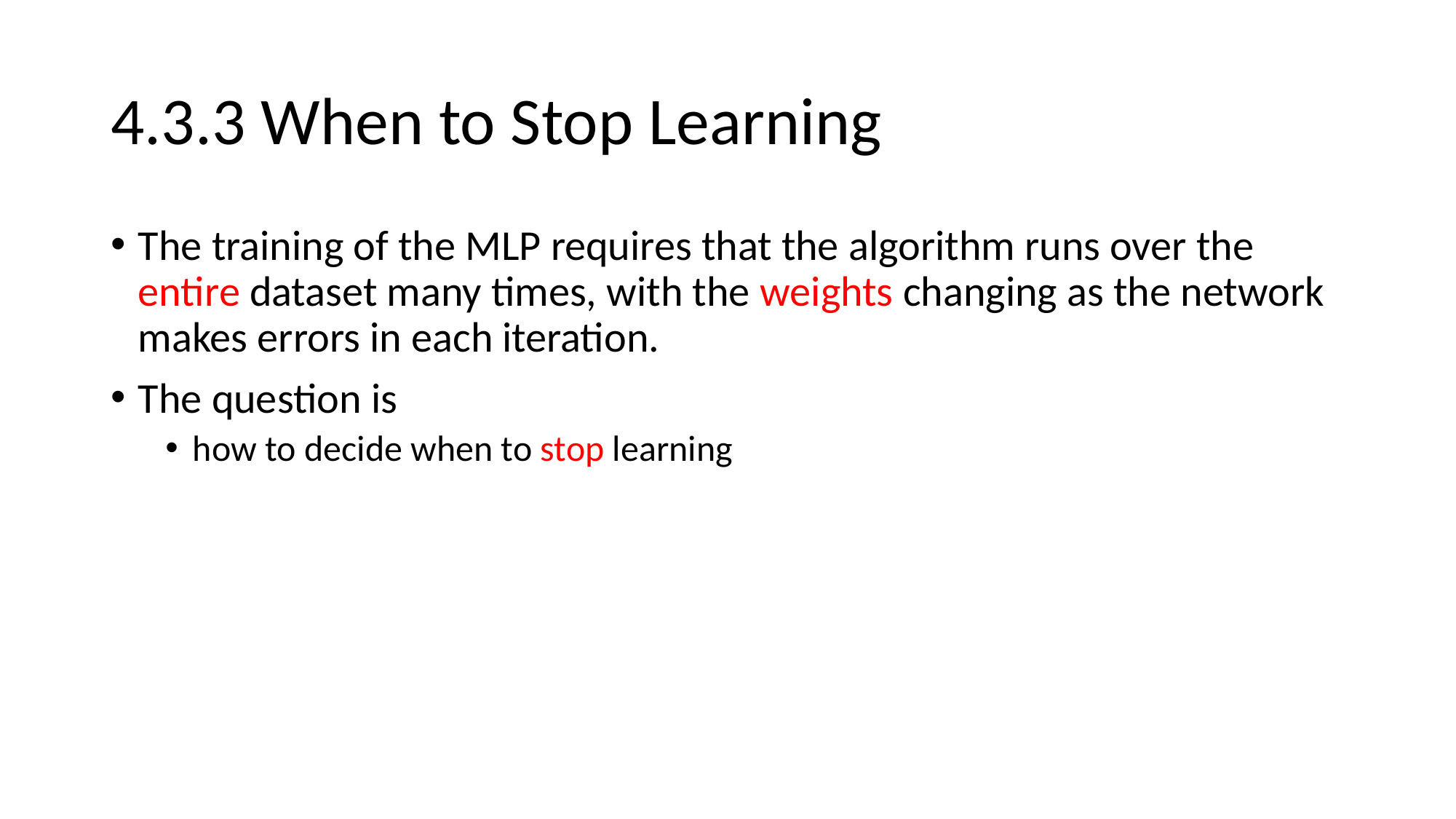

# 4.3.3 When to Stop Learning
The training of the MLP requires that the algorithm runs over the entire dataset many times, with the weights changing as the network makes errors in each iteration.
The question is
how to decide when to stop learning